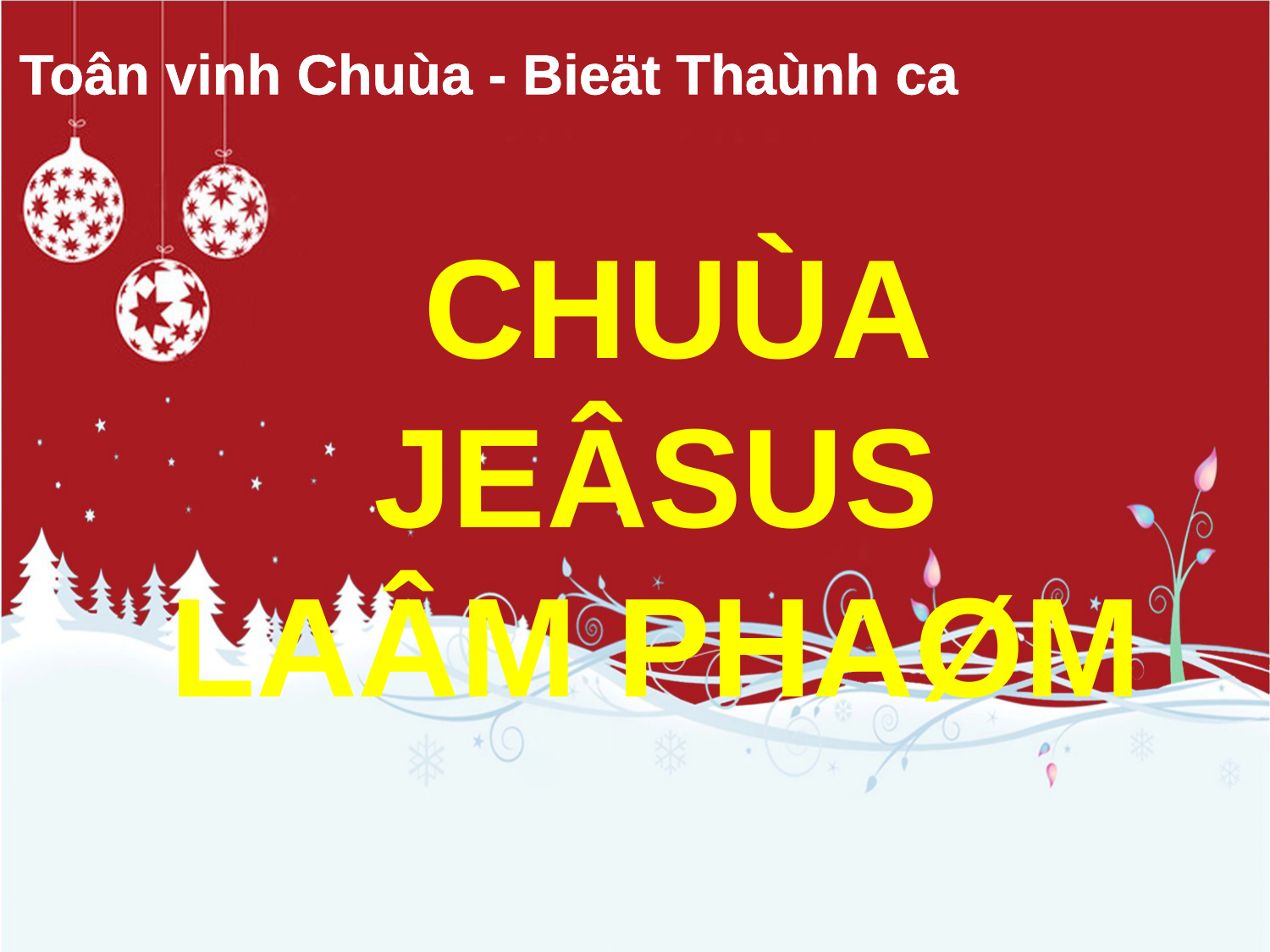

Toân vinh Chuùa - Bieät Thaùnh ca
 CHUÙA JEÂSUS
LAÂM PHAØM